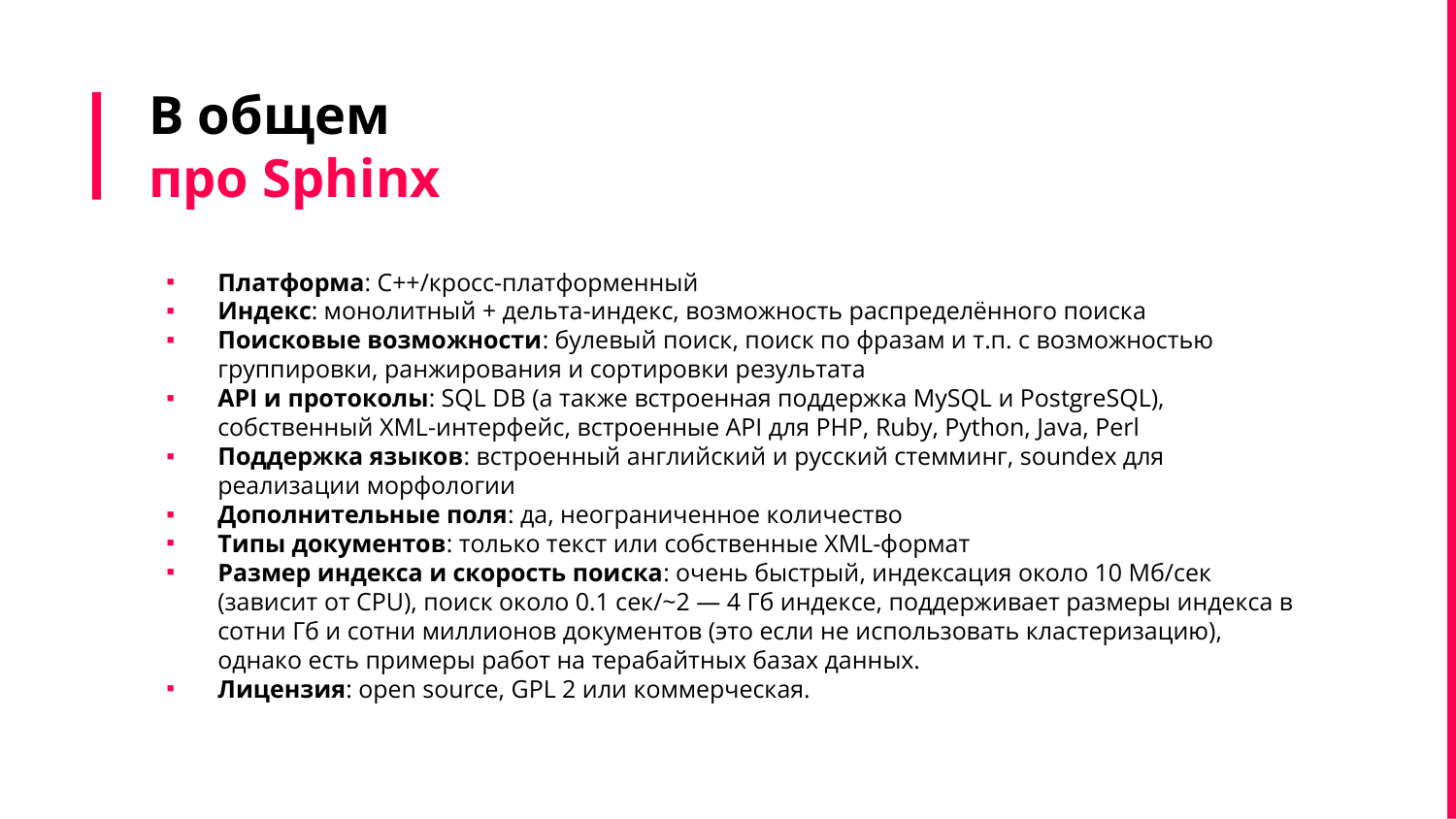

# В общем про Sphinx
Платформа: С++/кросс-платформенный
Индекс: монолитный + дельта-индекс, возможность распределённого поиска
Поисковые возможности: булевый поиск, поиск по фразам и т.п. с возможностью группировки, ранжирования и сортировки результата
API и протоколы: SQL DB (а также встроенная поддержка MySQL и PostgreSQL), собственный XML-интерфейс, встроенные API для РНР, Ruby, Python, Java, Perl
Поддержка языков: встроенный английский и русский стемминг, soundex для реализации морфологии
Дополнительные поля: да, неограниченное количество
Типы документов: только текст или собственные XML-формат
Размер индекса и скорость поиска: очень быстрый, индексация около 10 Мб/сек (зависит от CPU), поиск около 0.1 сек/~2 — 4 Гб индексе, поддерживает размеры индекса в сотни Гб и сотни миллионов документов (это если не использовать кластеризацию), однако есть примеры работ на терабайтных базах данных.
Лицензия: open source, GPL 2 или коммерческая.